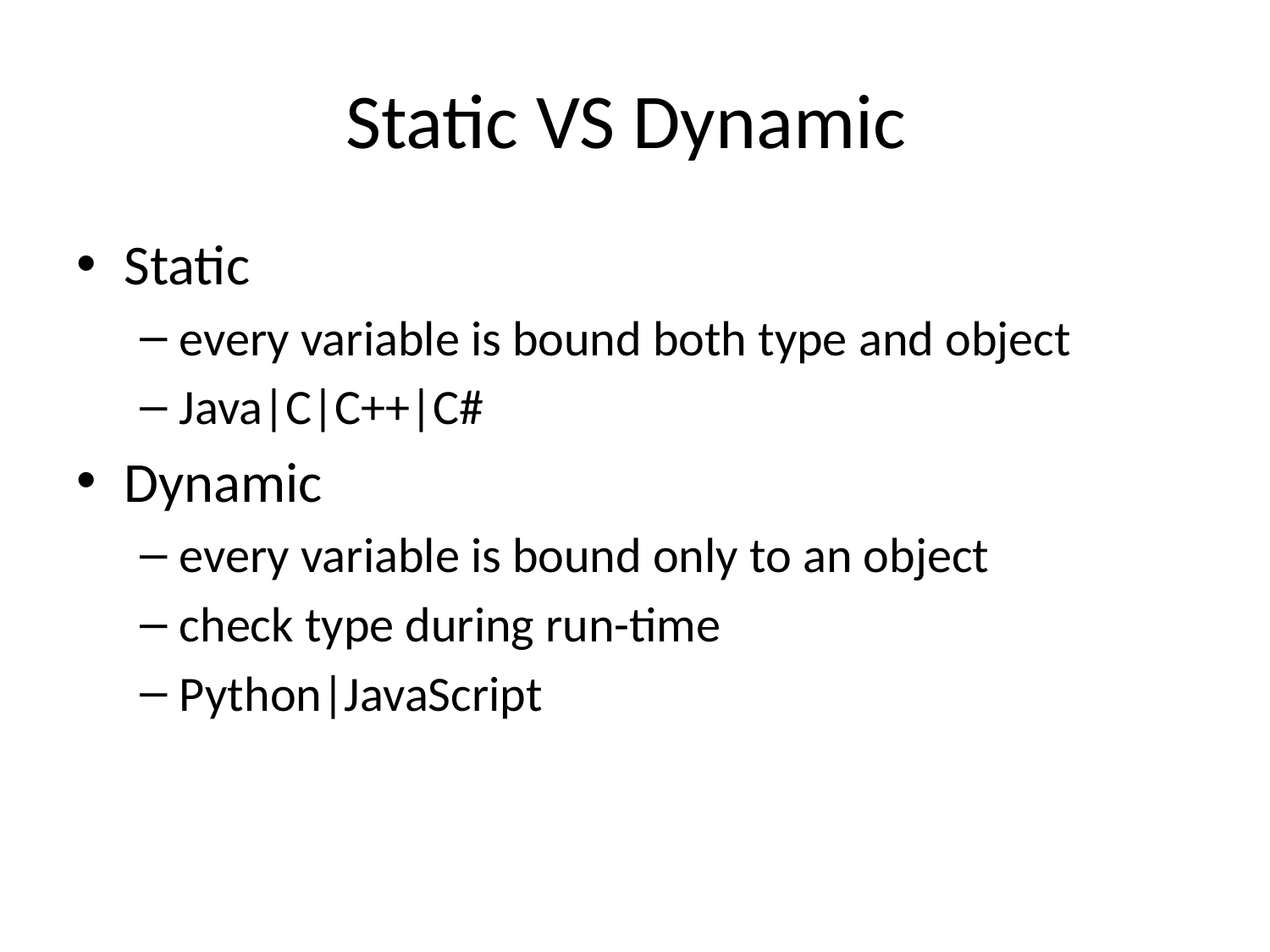

# Static VS Dynamic
Static
every variable is bound both type and object
Java|C|C++|C#
Dynamic
every variable is bound only to an object
check type during run-time
Python|JavaScript